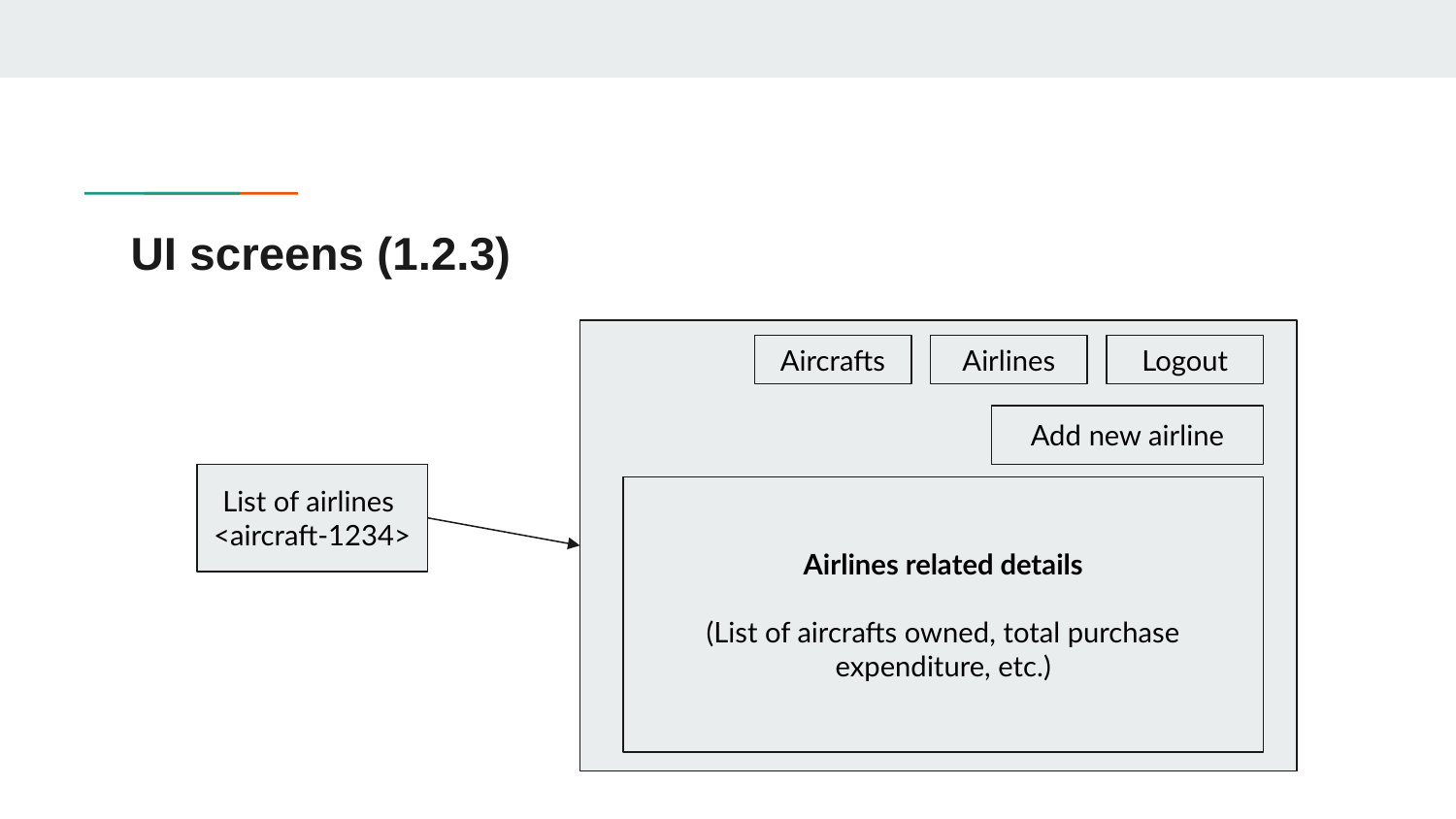

# UI screens (1.2.3)

Aircrafts
Airlines
Logout
Add new airline
List of airlines
<aircraft-1234>
Airlines related details

(List of aircrafts owned, total purchase expenditure, etc.)